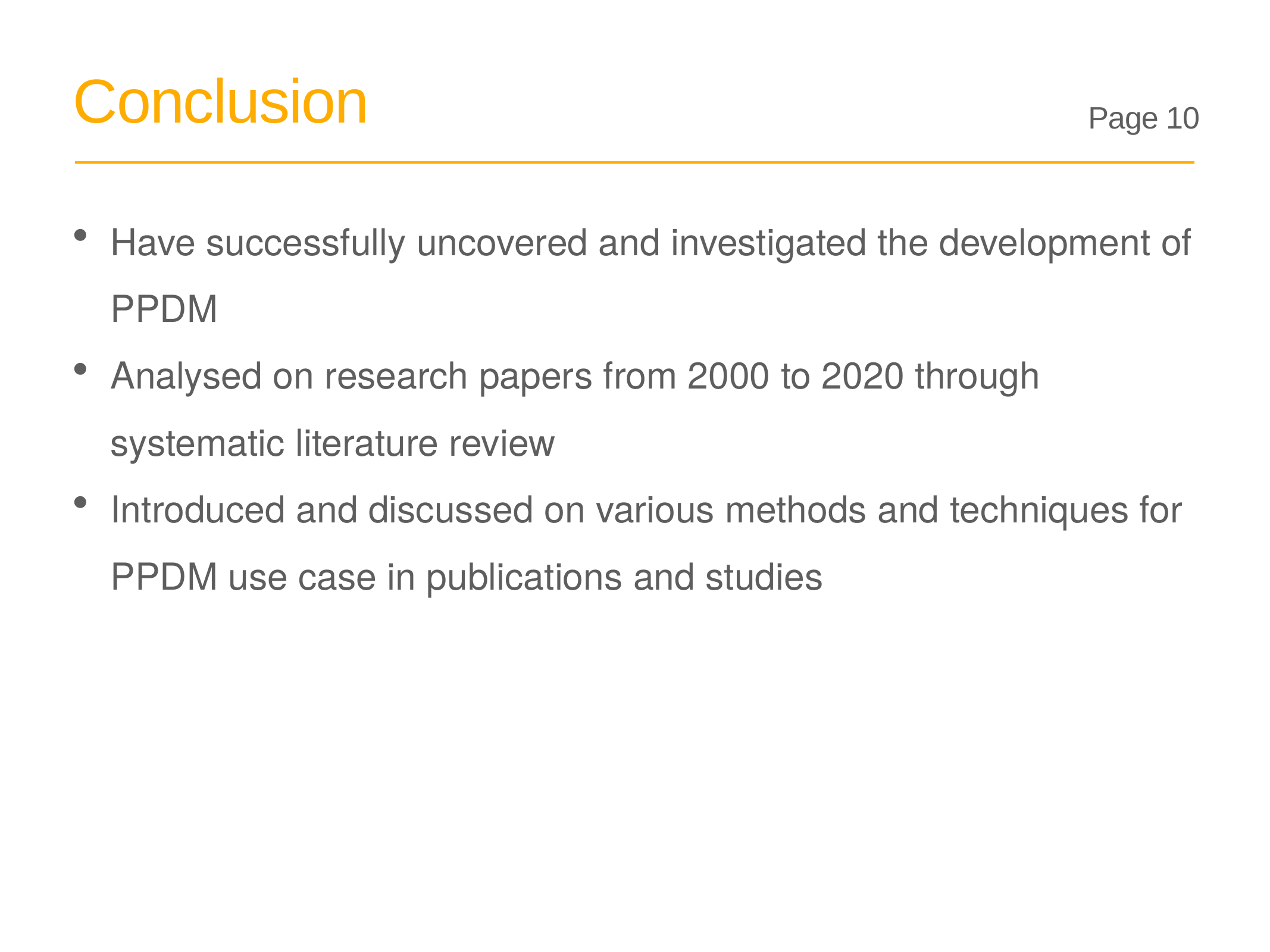

# Conclusion
Page 10

Have successfully uncovered and investigated the development of PPDM
Analysed on research papers from 2000 to 2020 through systematic literature review
Introduced and discussed on various methods and techniques for PPDM use case in publications and studies